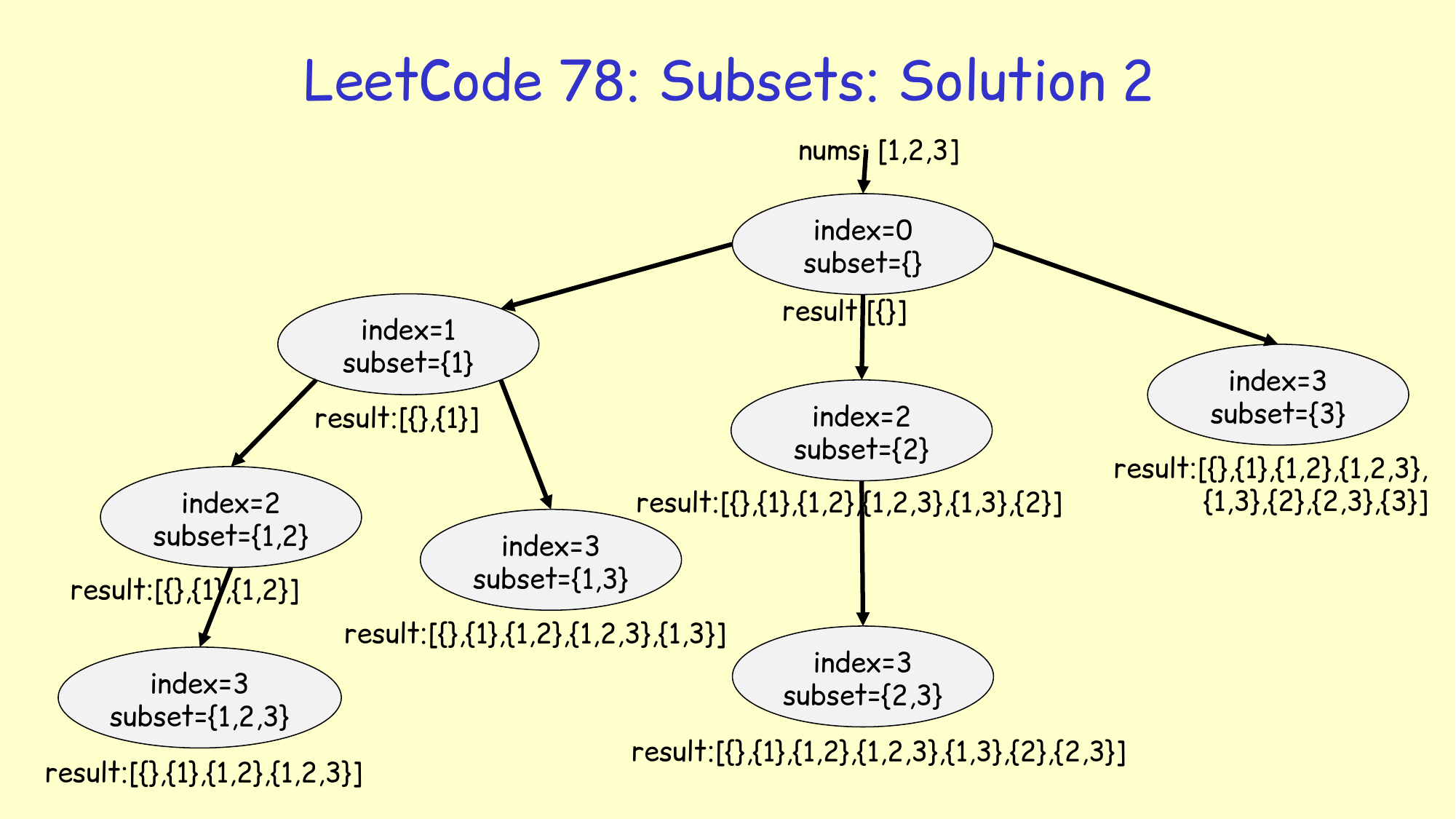

# LeetCode 78: Subsets: Solution 2
nums: [1,2,3]
index=0
subset={}
result:[{}]
index=1
subset={1}
index=3
subset={3}
index=2
subset={2}
result:[{},{1}]
result:[{},{1},{1,2},{1,2,3},
           {1,3},{2},{2,3},{3}]
index=2
subset={1,2}
result:[{},{1},{1,2},{1,2,3},{1,3},{2}]
index=3
subset={1,3}
result:[{},{1},{1,2}]
result:[{},{1},{1,2},{1,2,3},{1,3}]
index=3
subset={2,3}
index=3
subset={1,2,3}
result:[{},{1},{1,2},{1,2,3},{1,3},{2},{2,3}]
result:[{},{1},{1,2},{1,2,3}]